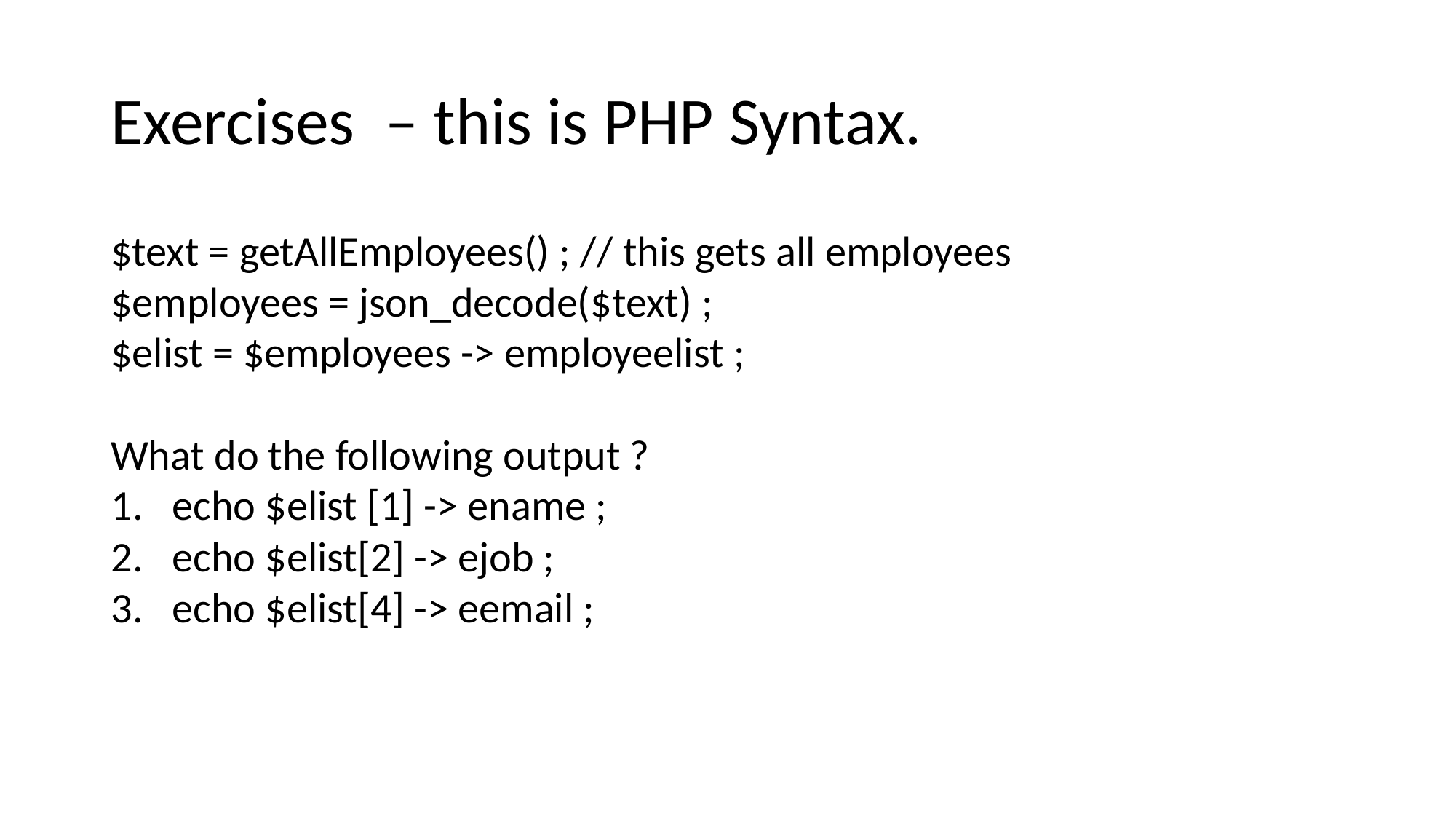

Exercises  – this is PHP Syntax.
$text = getAllEmployees() ; // this gets all employees
$employees = json_decode($text) ;
$elist = $employees -> employeelist ;

What do the following output ?
echo $elist [1] -> ename ;
echo $elist[2] -> ejob ;
echo $elist[4] -> eemail ;